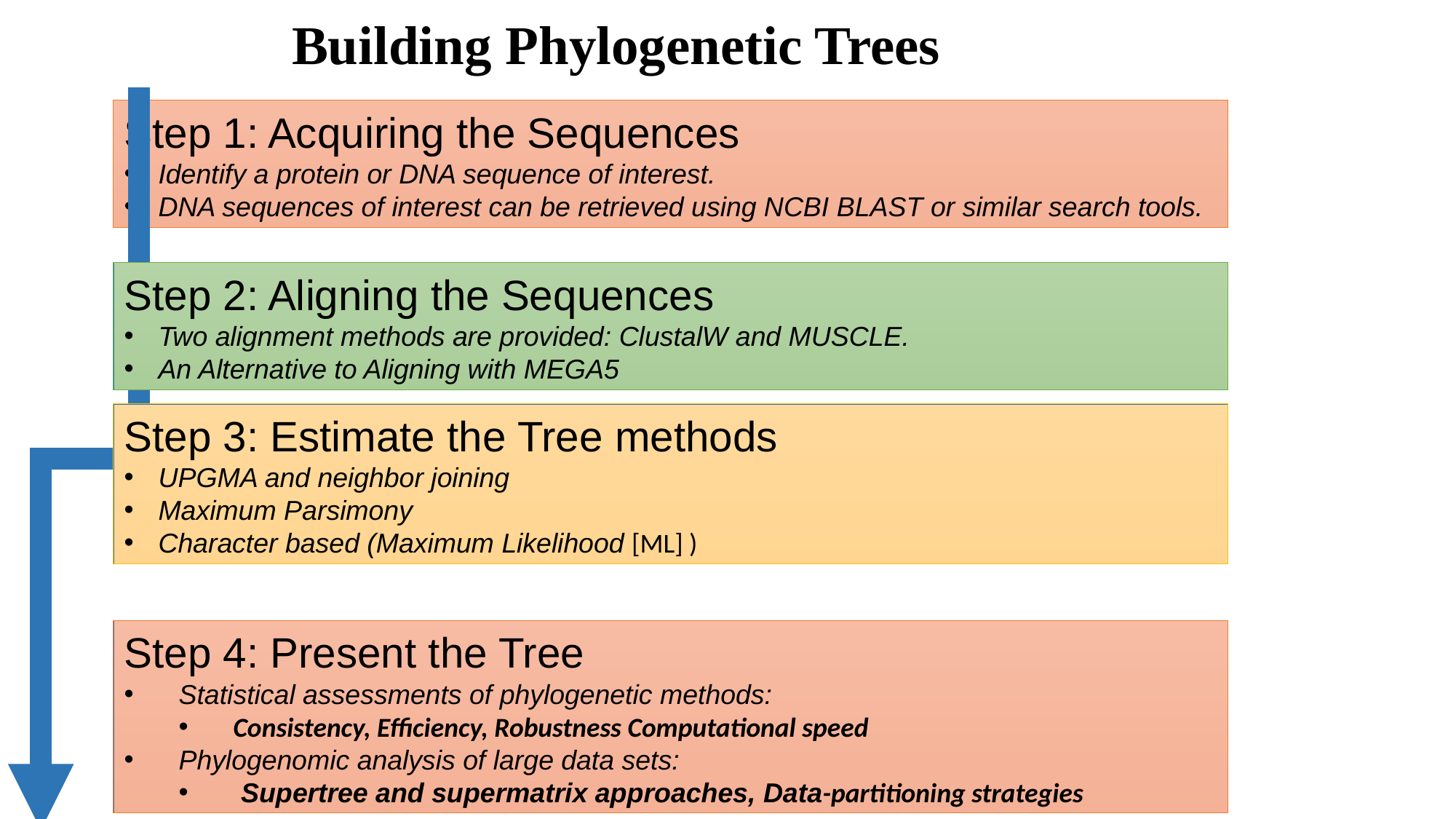

Building Phylogenetic Trees
Step 1: Acquiring the Sequences
Identify a protein or DNA sequence of interest.
DNA sequences of interest can be retrieved using NCBI BLAST or similar search tools.
Step 2: Aligning the Sequences
Two alignment methods are provided: ClustalW and MUSCLE.
An Alternative to Aligning with MEGA5
Step 3: Estimate the Tree methods
UPGMA and neighbor joining
Maximum Parsimony
Character based (Maximum Likelihood [ML] )
Step 4: Present the Tree
Statistical assessments of phylogenetic methods:
Consistency, Efficiency, Robustness Computational speed
Phylogenomic analysis of large data sets:
 Supertree and supermatrix approaches, Data-partitioning strategies